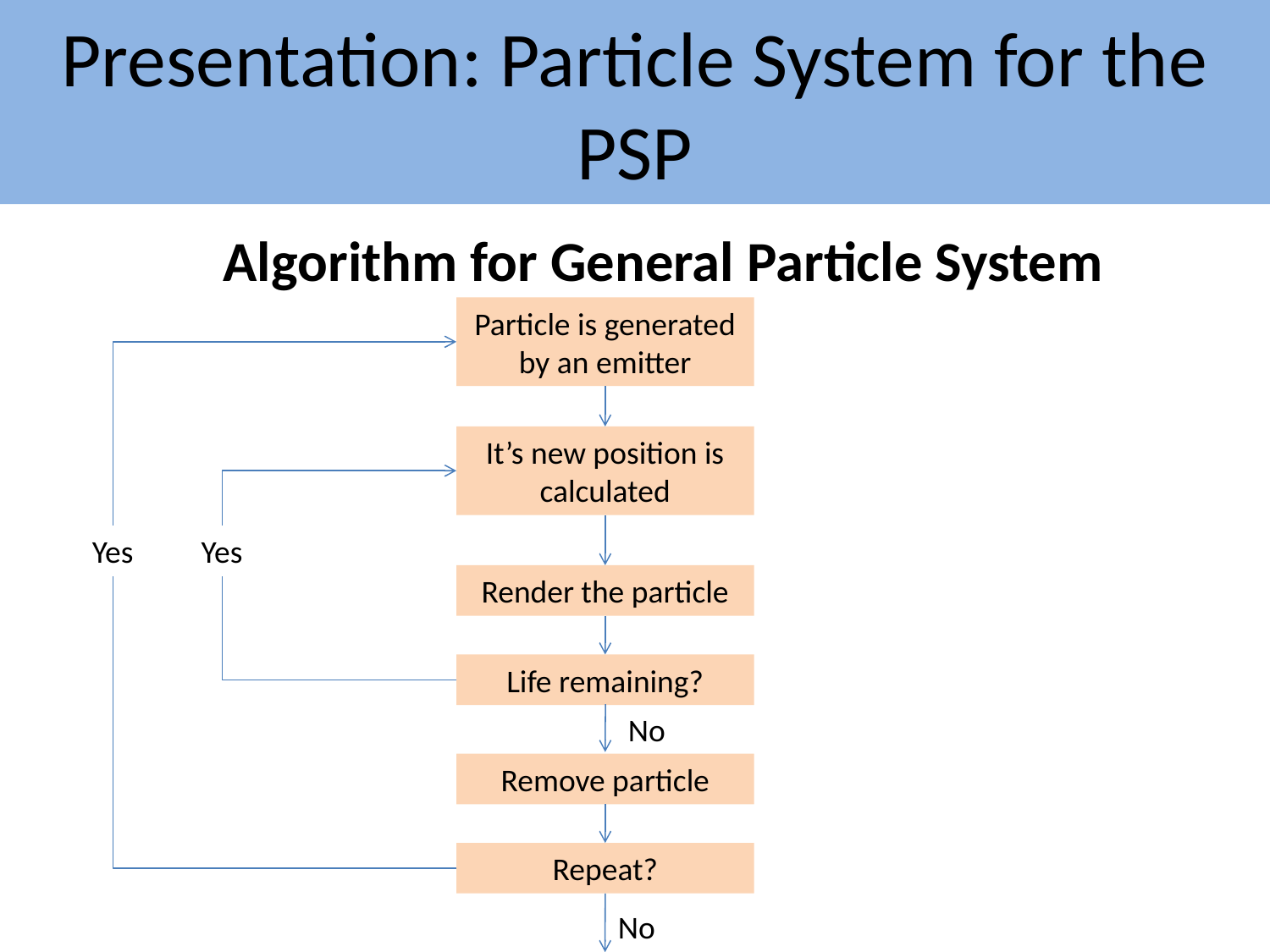

Presentation: Particle System for the PSP
#
Algorithm for General Particle System

Particle is generated by an emitter
It’s new position is calculated
Yes
Yes
Render the particle
Life remaining?
No
Remove particle
Repeat?
No